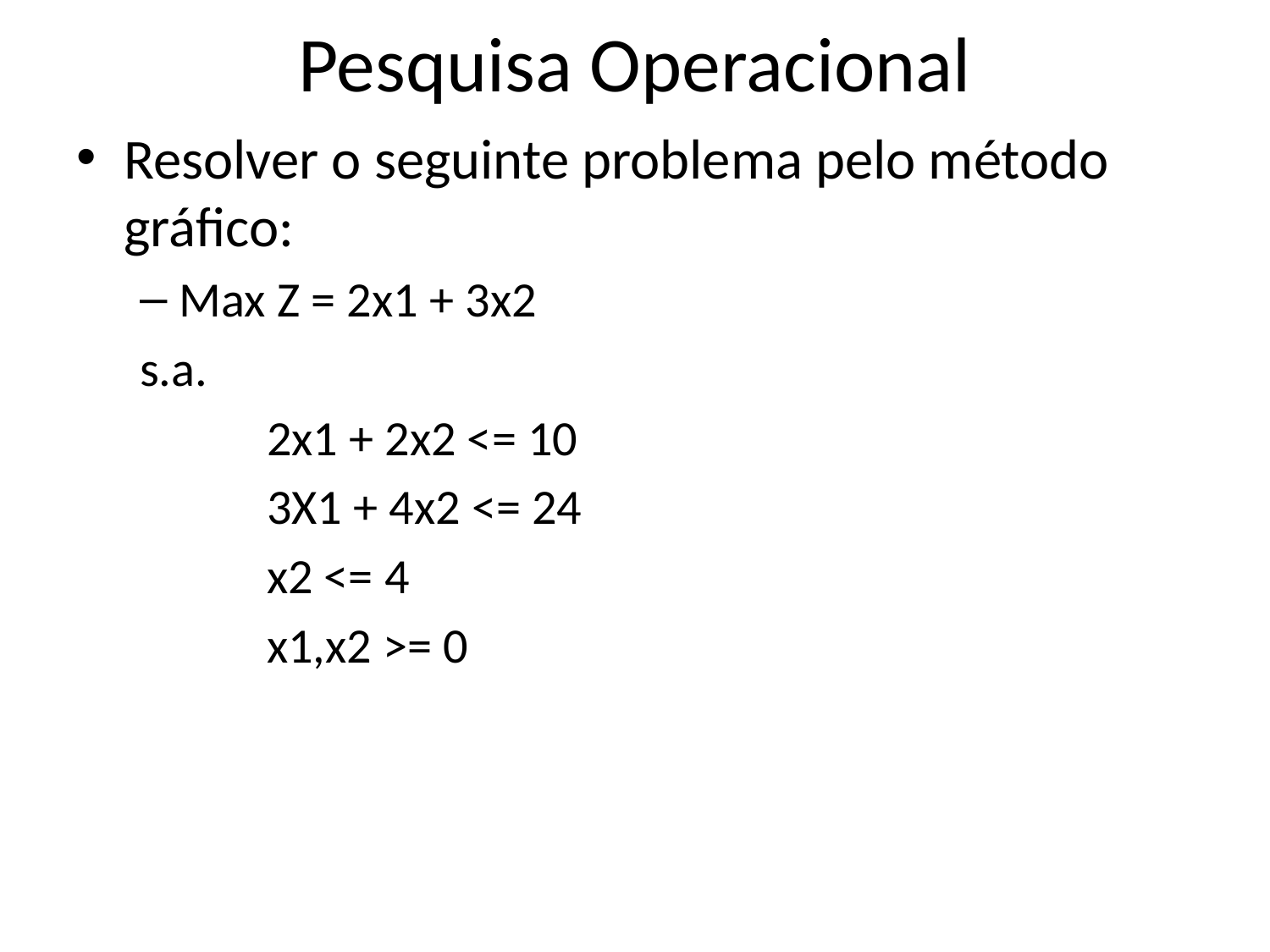

# Pesquisa Operacional
Resolver o seguinte problema pelo método gráfico:
Max Z = 2x1 + 3x2
s.a.
	2x1 + 2x2 <= 10
	3X1 + 4x2 <= 24
	x2 <= 4
	x1,x2 >= 0